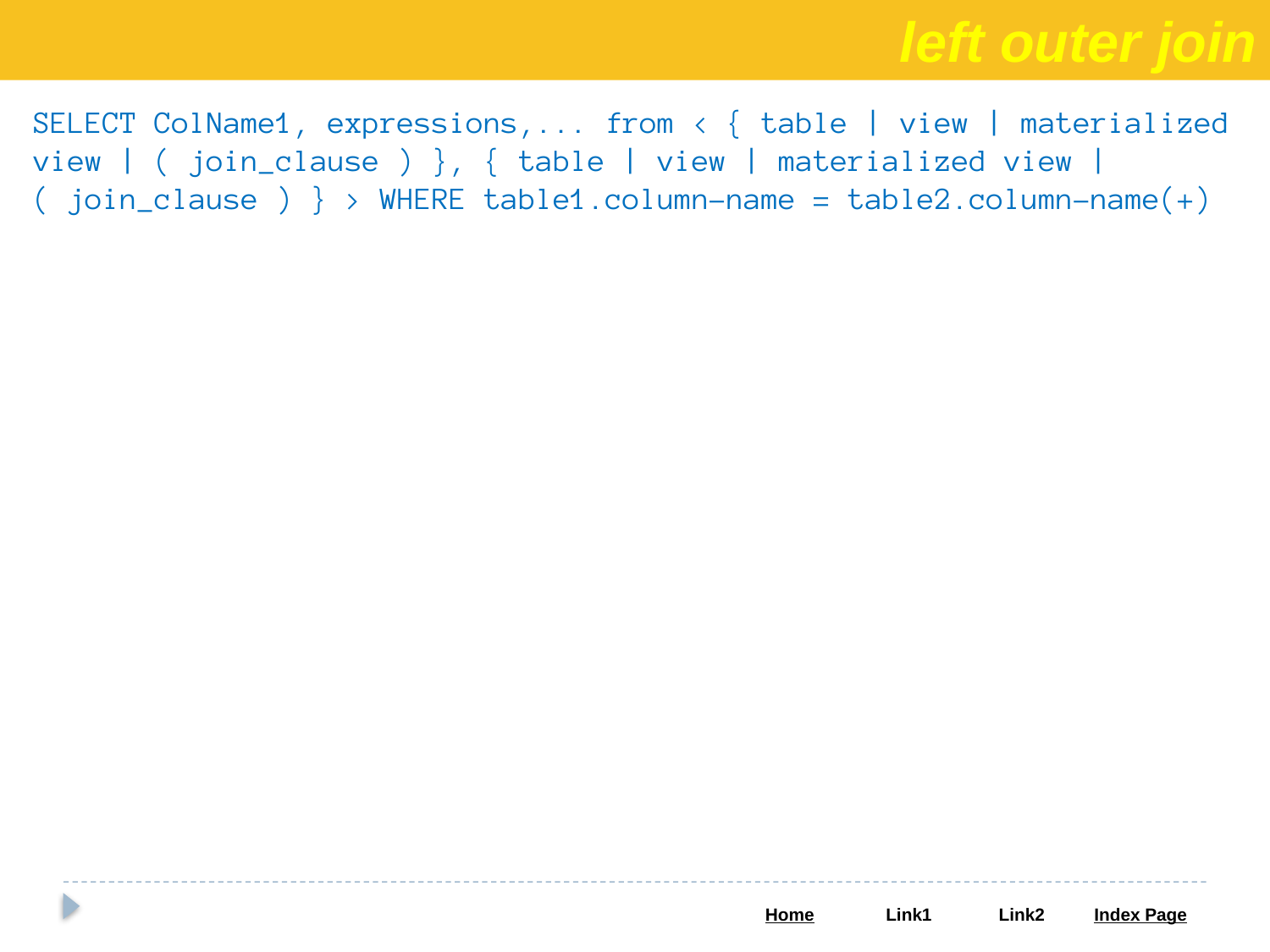

left outer join
SELECT ColName1, expressions,... from < { table | view | materialized view | ( join_clause ) }, { table | view | materialized view | ( join_clause ) } > WHERE table1.column-name = table2.column-name(+)